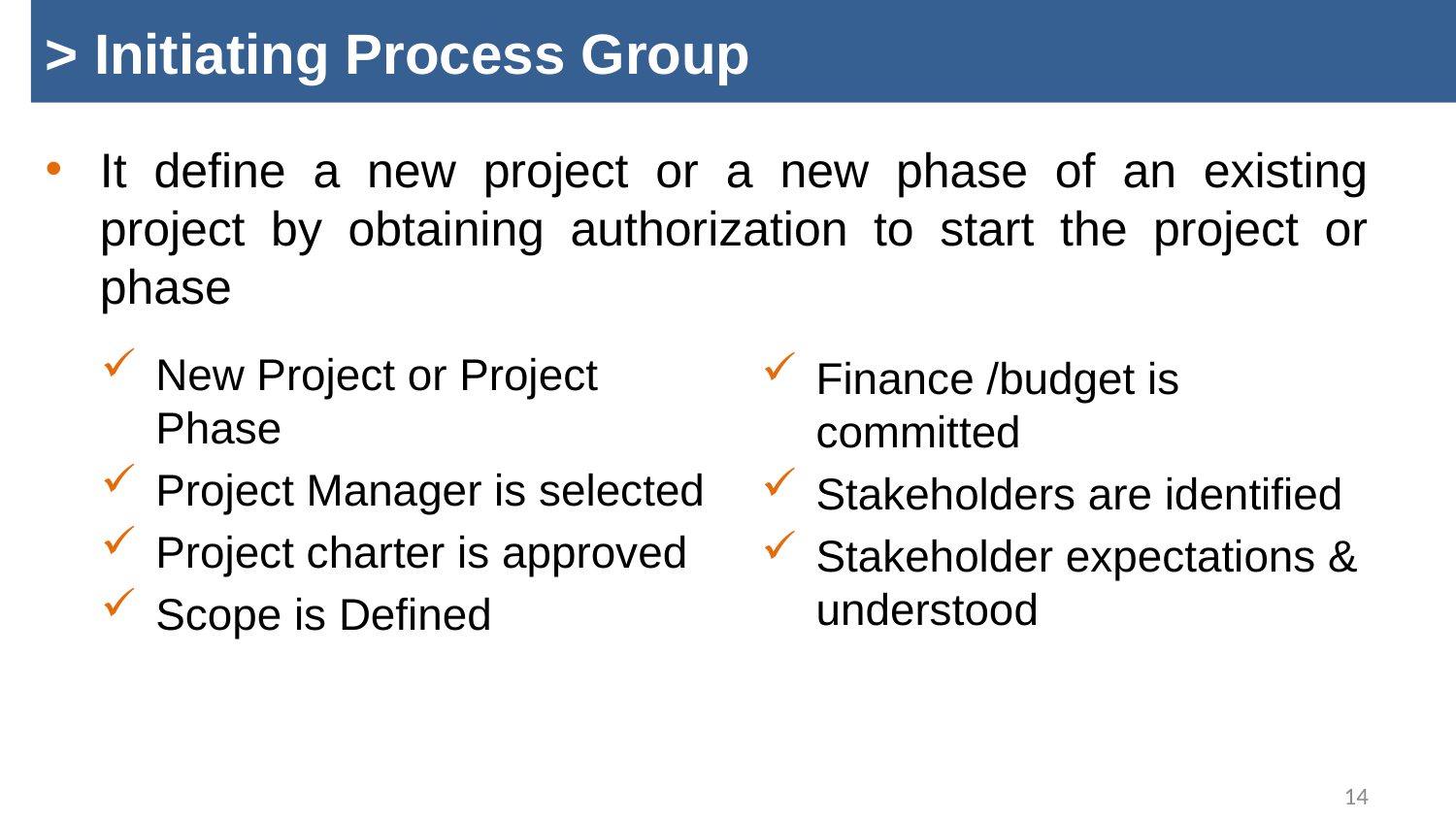

# > Initiating Process Group
It define a new project or a new phase of an existing project by obtaining authorization to start the project or phase
New Project or Project Phase
Project Manager is selected
Project charter is approved
Scope is Defined
Finance /budget is committed
Stakeholders are identified
Stakeholder expectations & understood

14